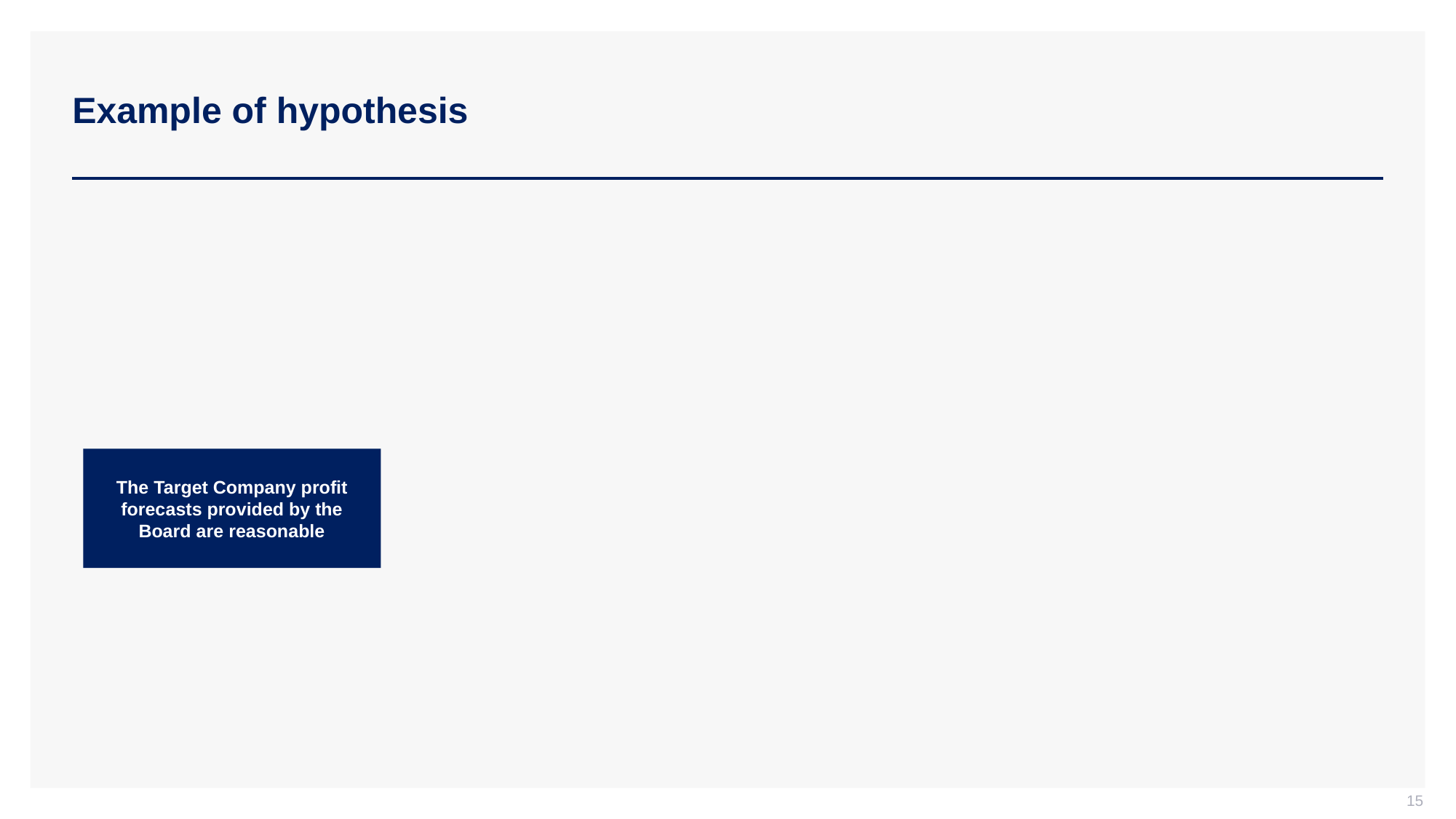

# Example of hypothesis
The Target Company profit forecasts provided by the Board are reasonable
15